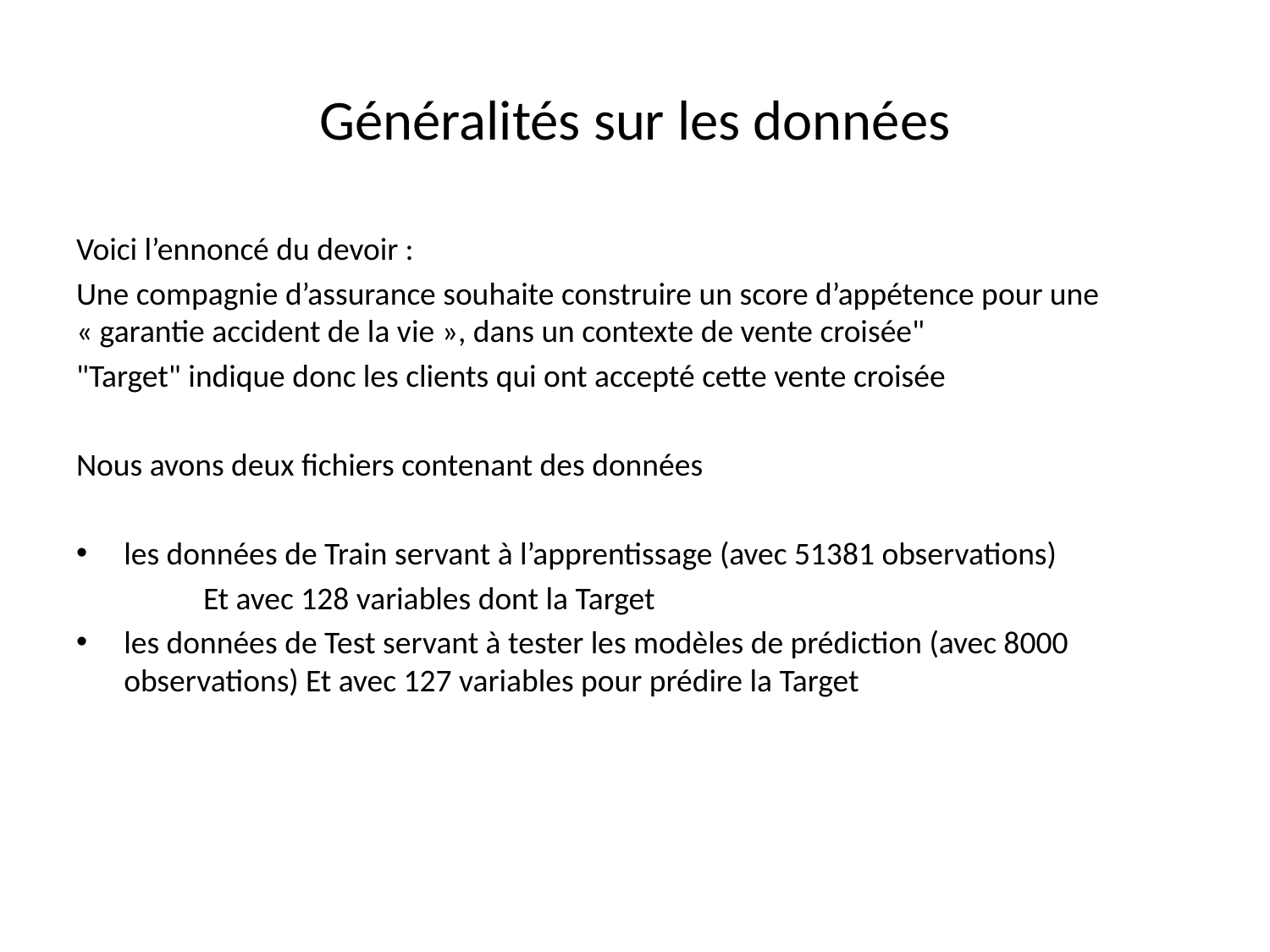

# Généralités sur les données
Voici l’ennoncé du devoir :
Une compagnie d’assurance souhaite construire un score d’appétence pour une « garantie accident de la vie », dans un contexte de vente croisée"
"Target" indique donc les clients qui ont accepté cette vente croisée

Nous avons deux fichiers contenant des données

les données de Train servant à l’apprentissage (avec 51381 observations)
	Et avec 128 variables dont la Target
les données de Test servant à tester les modèles de prédiction (avec 8000 observations) Et avec 127 variables pour prédire la Target